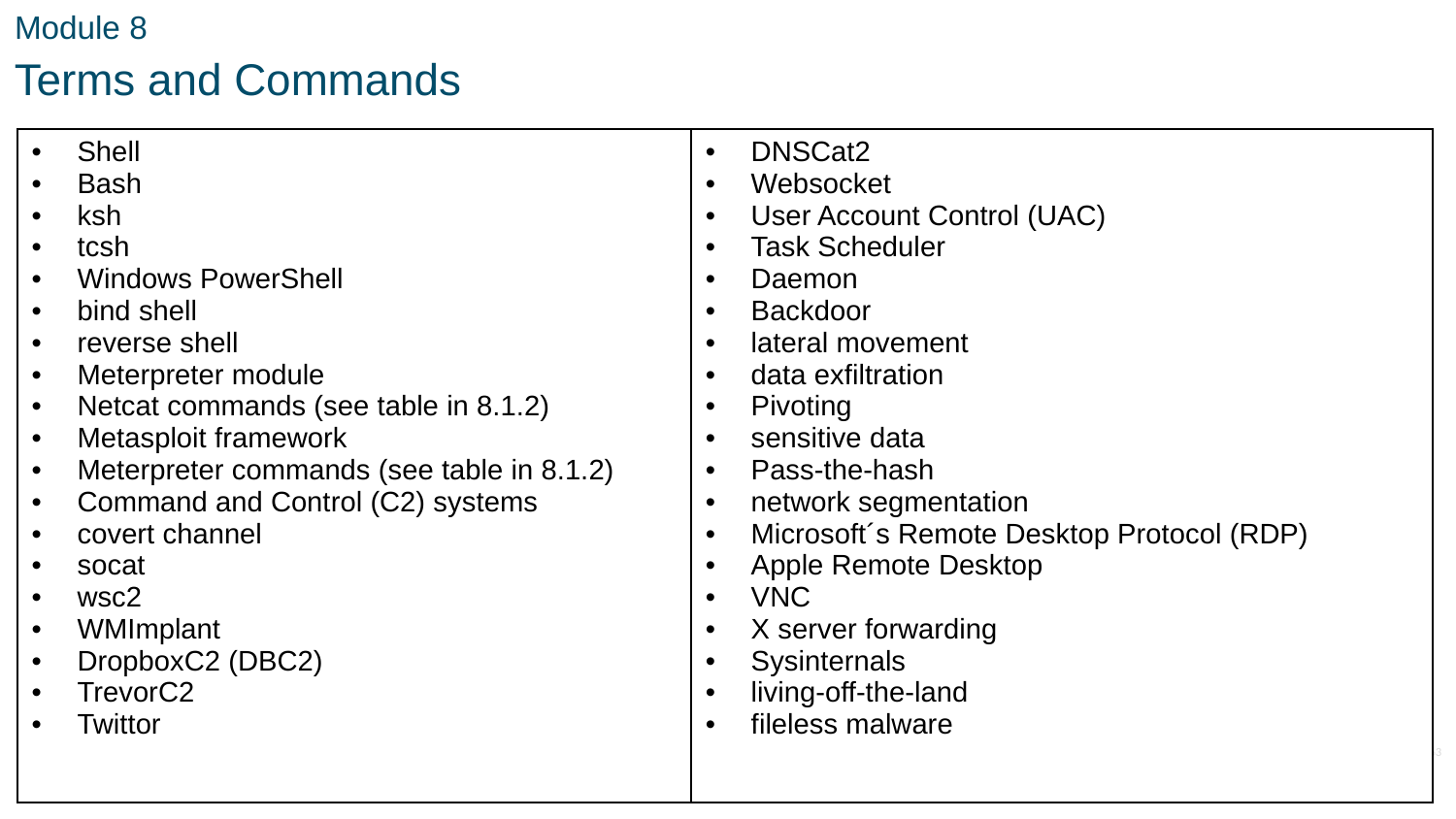

Module 8
Terms and Commands
| Shell Bash ksh tcsh Windows PowerShell bind shell reverse shell Meterpreter module Netcat commands (see table in 8.1.2) Metasploit framework Meterpreter commands (see table in 8.1.2) Command and Control (C2) systems covert channel socat wsc2 WMImplant DropboxC2 (DBC2) TrevorC2 Twittor | DNSCat2 Websocket User Account Control (UAC) Task Scheduler Daemon Backdoor lateral movement data exfiltration Pivoting sensitive data Pass-the-hash network segmentation Microsoft´s Remote Desktop Protocol (RDP) Apple Remote Desktop VNC X server forwarding Sysinternals living-off-the-land fileless malware |
| --- | --- |

63